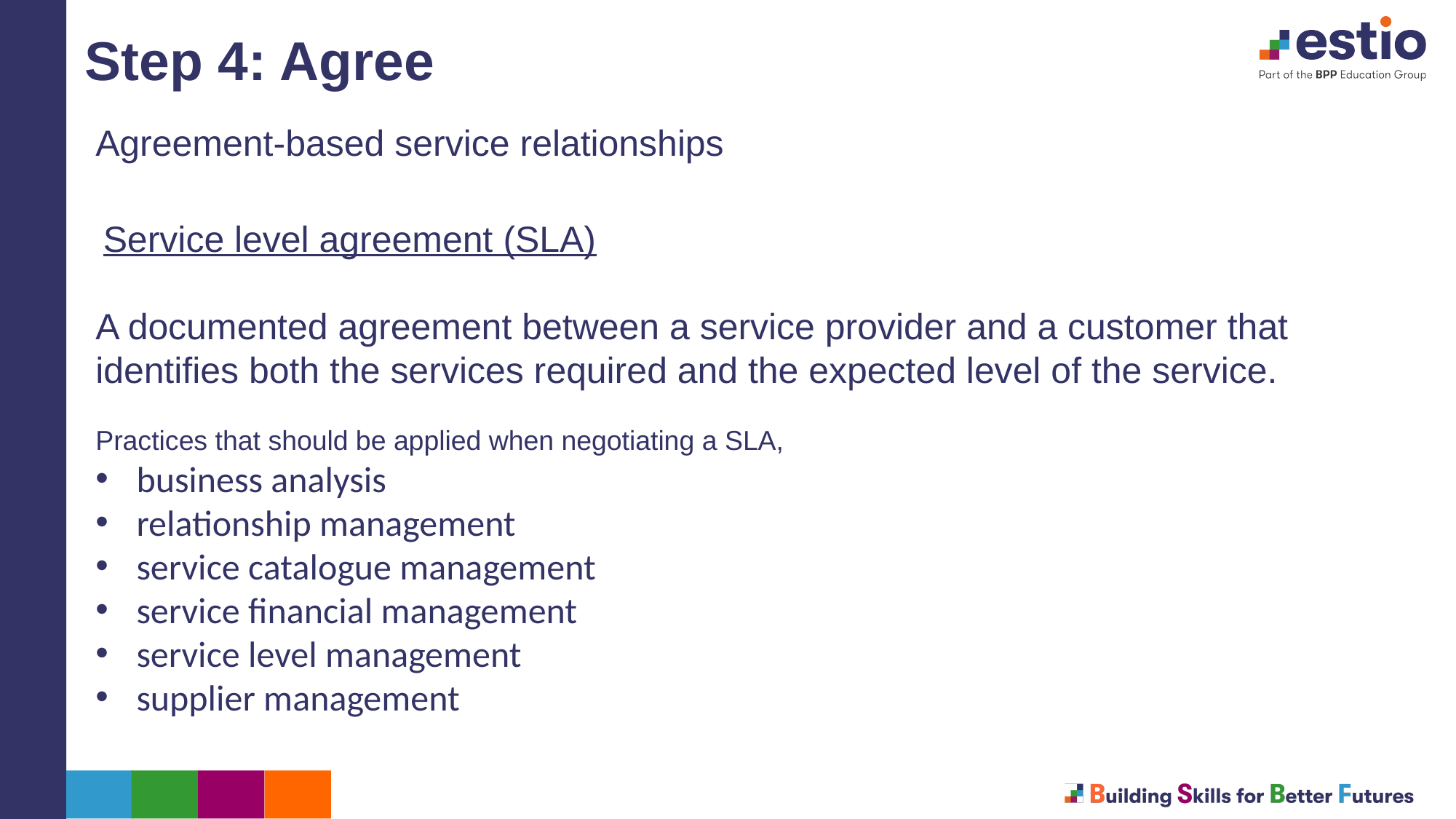

Step 4: Agree
Agreement-based service relationships

 Service level agreement (SLA)

A documented agreement between a service provider and a customer that identifies both the services required and the expected level of the service.

Practices that should be applied when negotiating a SLA,
business analysis
relationship management
service catalogue management
service financial management
service level management
supplier management